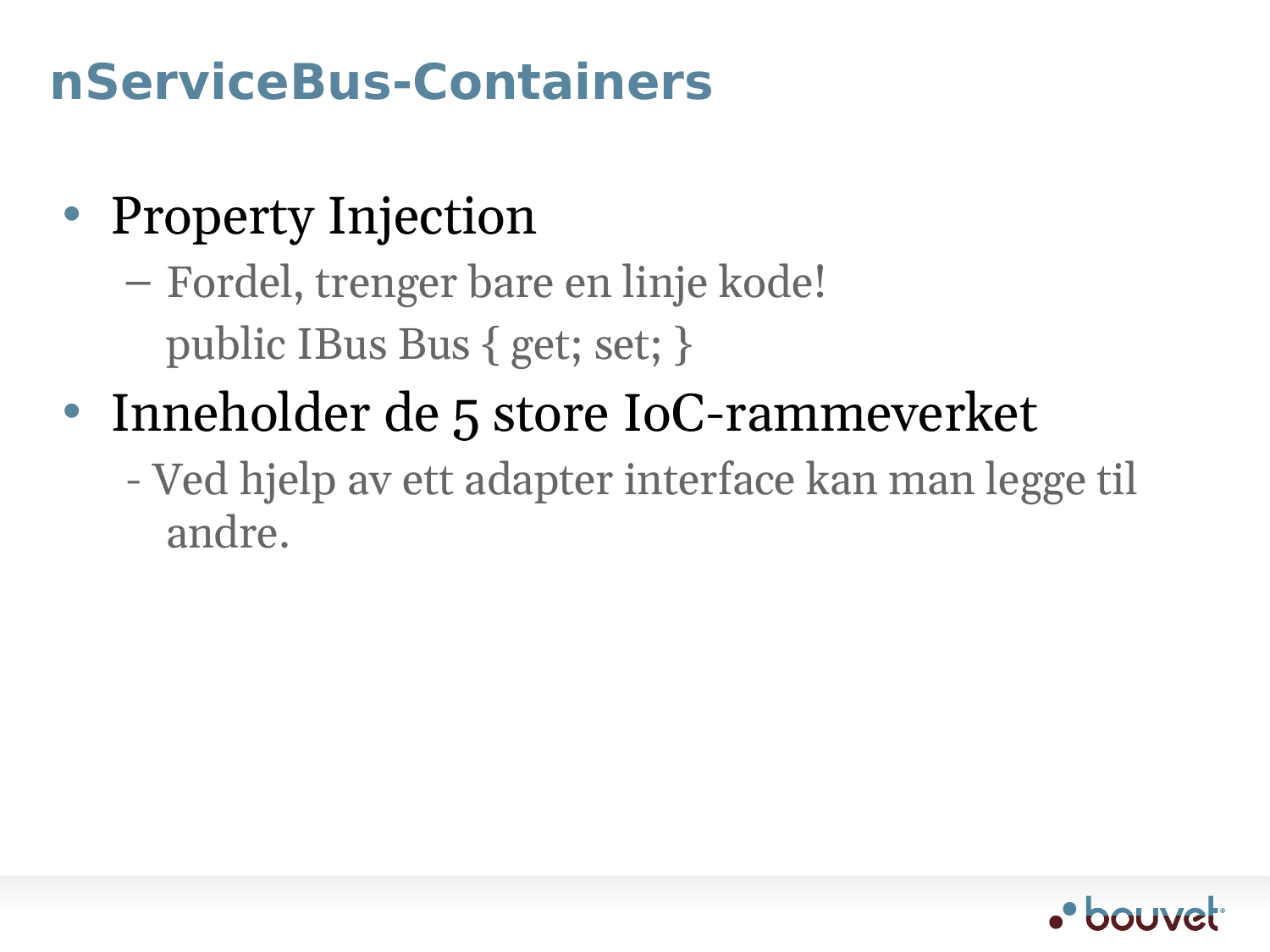

# nServiceBus-Containers
Property Injection
Fordel, trenger bare en linje kode!
	public IBus Bus { get; set; }
Inneholder de 5 store IoC-rammeverket
- Ved hjelp av ett adapter interface kan man legge til andre.